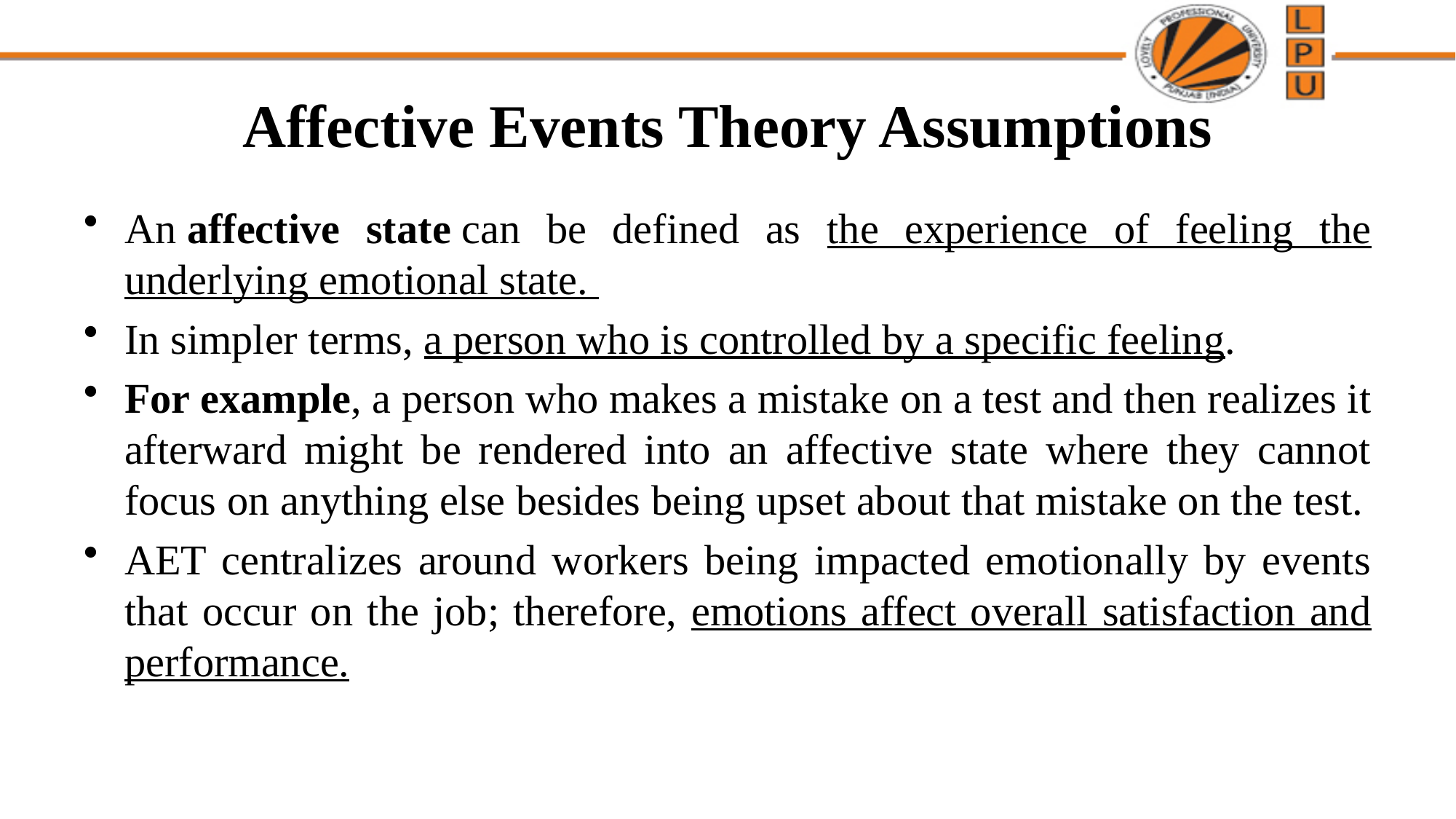

# Affective Events Theory Assumptions
An affective state can be defined as the experience of feeling the underlying emotional state.
In simpler terms, a person who is controlled by a specific feeling.
For example, a person who makes a mistake on a test and then realizes it afterward might be rendered into an affective state where they cannot focus on anything else besides being upset about that mistake on the test.
AET centralizes around workers being impacted emotionally by events that occur on the job; therefore, emotions affect overall satisfaction and performance.